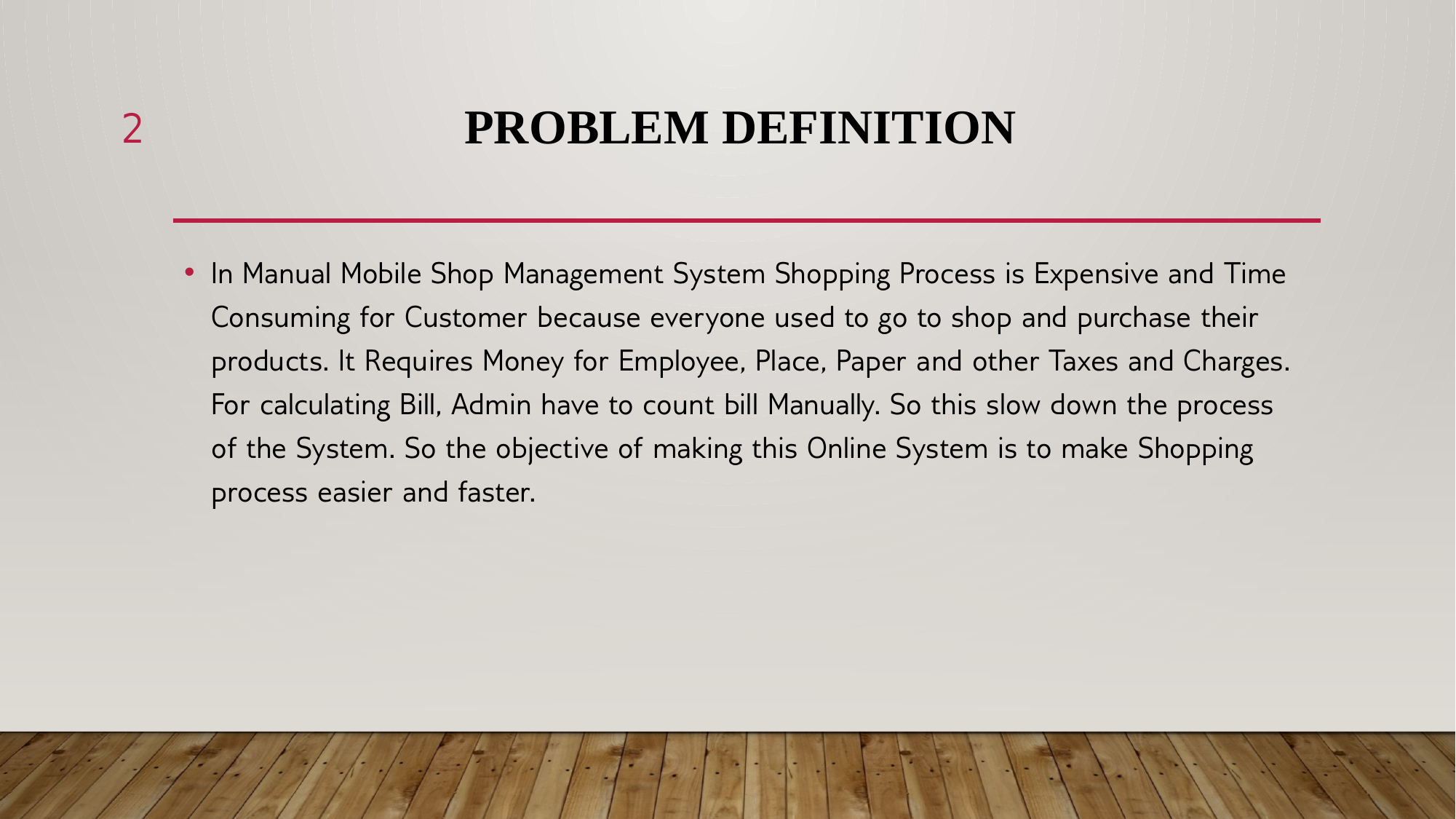

2
# Problem Definition
In Manual Mobile Shop Management System Shopping Process is Expensive and Time Consuming for Customer because everyone used to go to shop and purchase their products. It Requires Money for Employee, Place, Paper and other Taxes and Charges. For calculating Bill, Admin have to count bill Manually. So this slow down the process of the System. So the objective of making this Online System is to make Shopping process easier and faster.